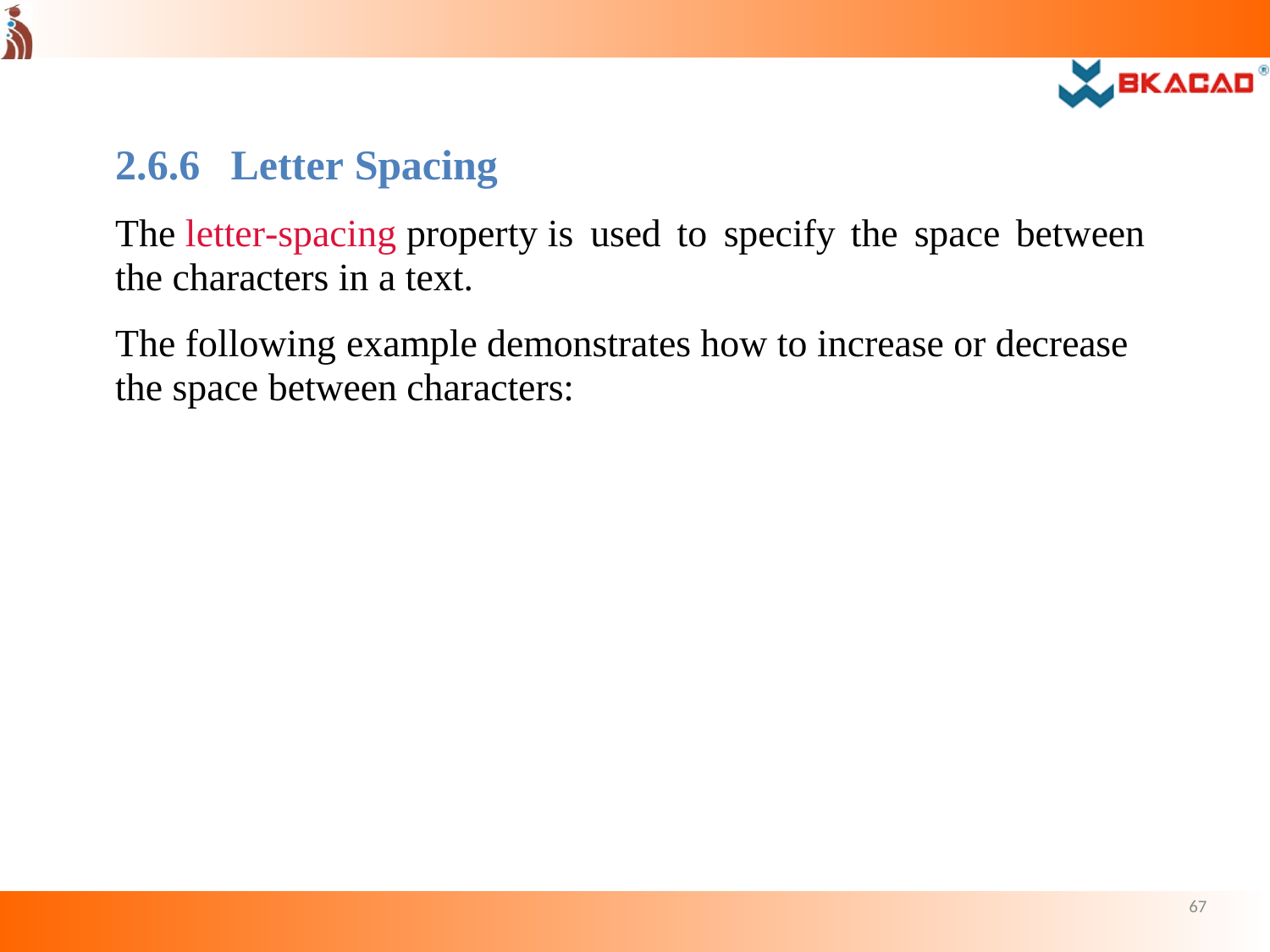

2.6.6
Letter Spacing
The letter-spacing property	is	used	to	specify	the	space	between  the characters in a text.
The following example demonstrates how to increase or decrease  the space between characters:
67